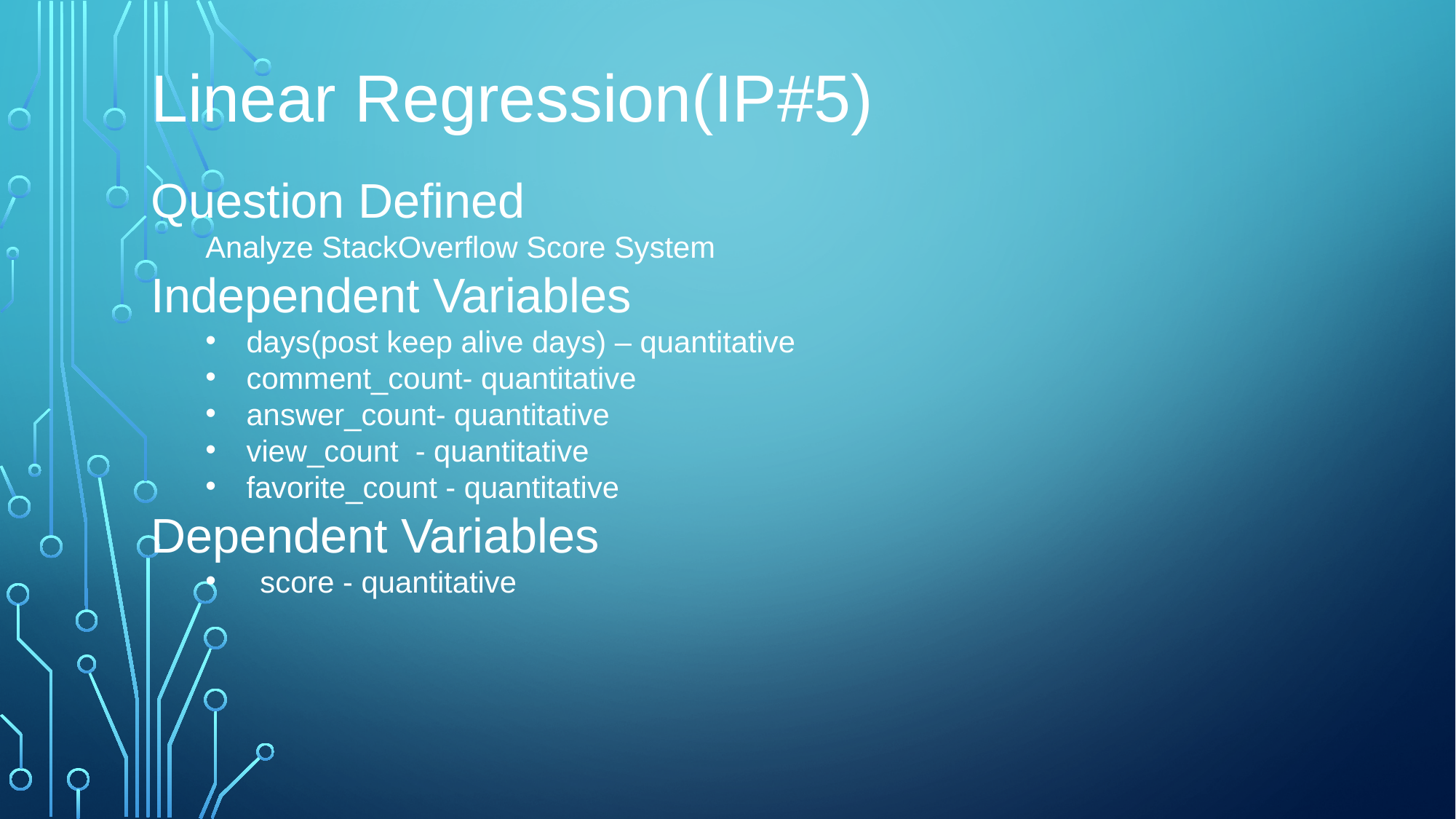

Linear Regression(IP#5)

Question Defined
Analyze StackOverflow Score System
Independent Variables
days(post keep alive days) – quantitative
comment_count- quantitative
answer_count- quantitative
view_count  - quantitative
favorite_count - quantitative
Dependent Variables
score - quantitative